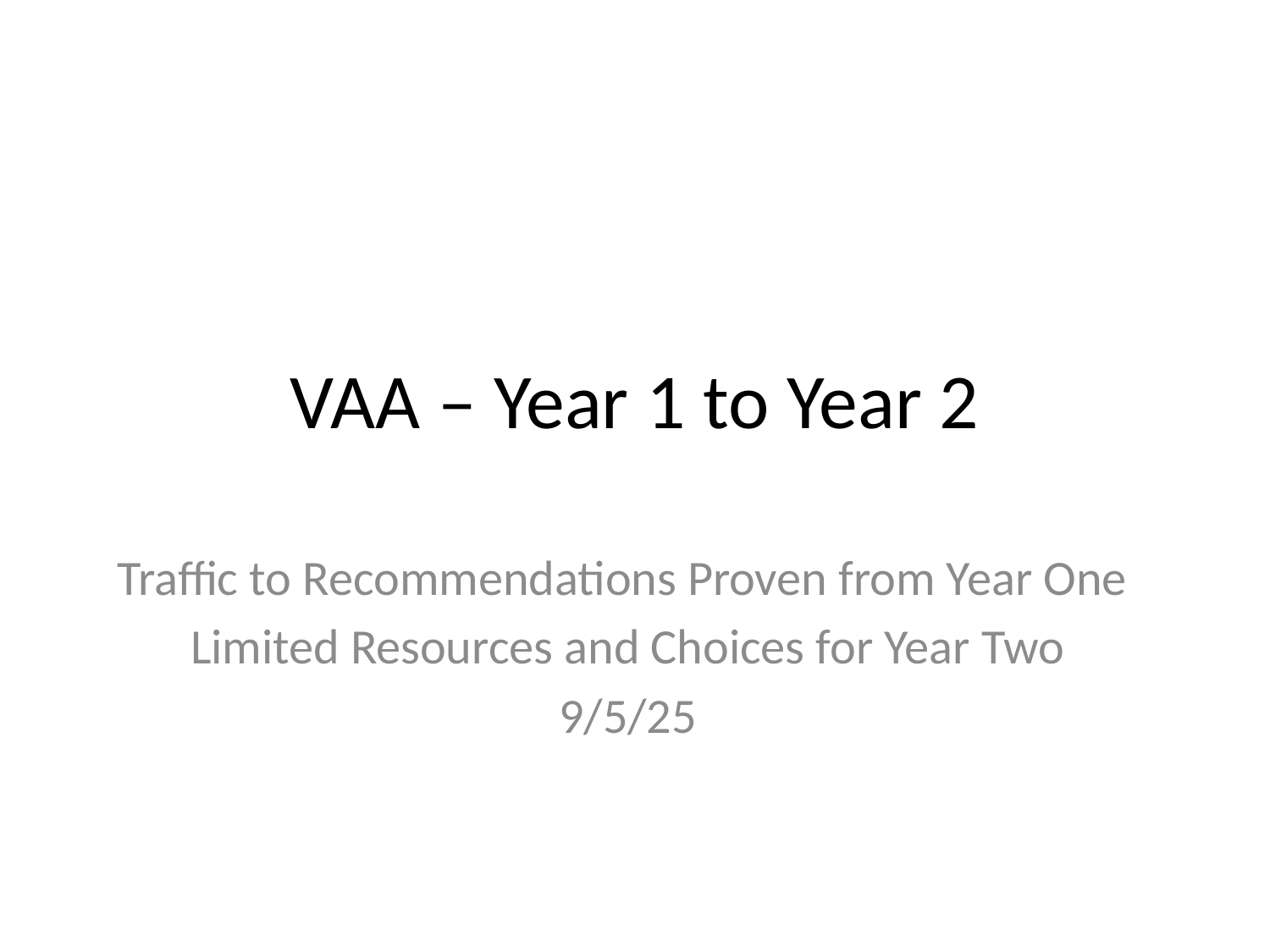

# VAA – Year 1 to Year 2
Traffic to Recommendations Proven from Year One
Limited Resources and Choices for Year Two
9/5/25